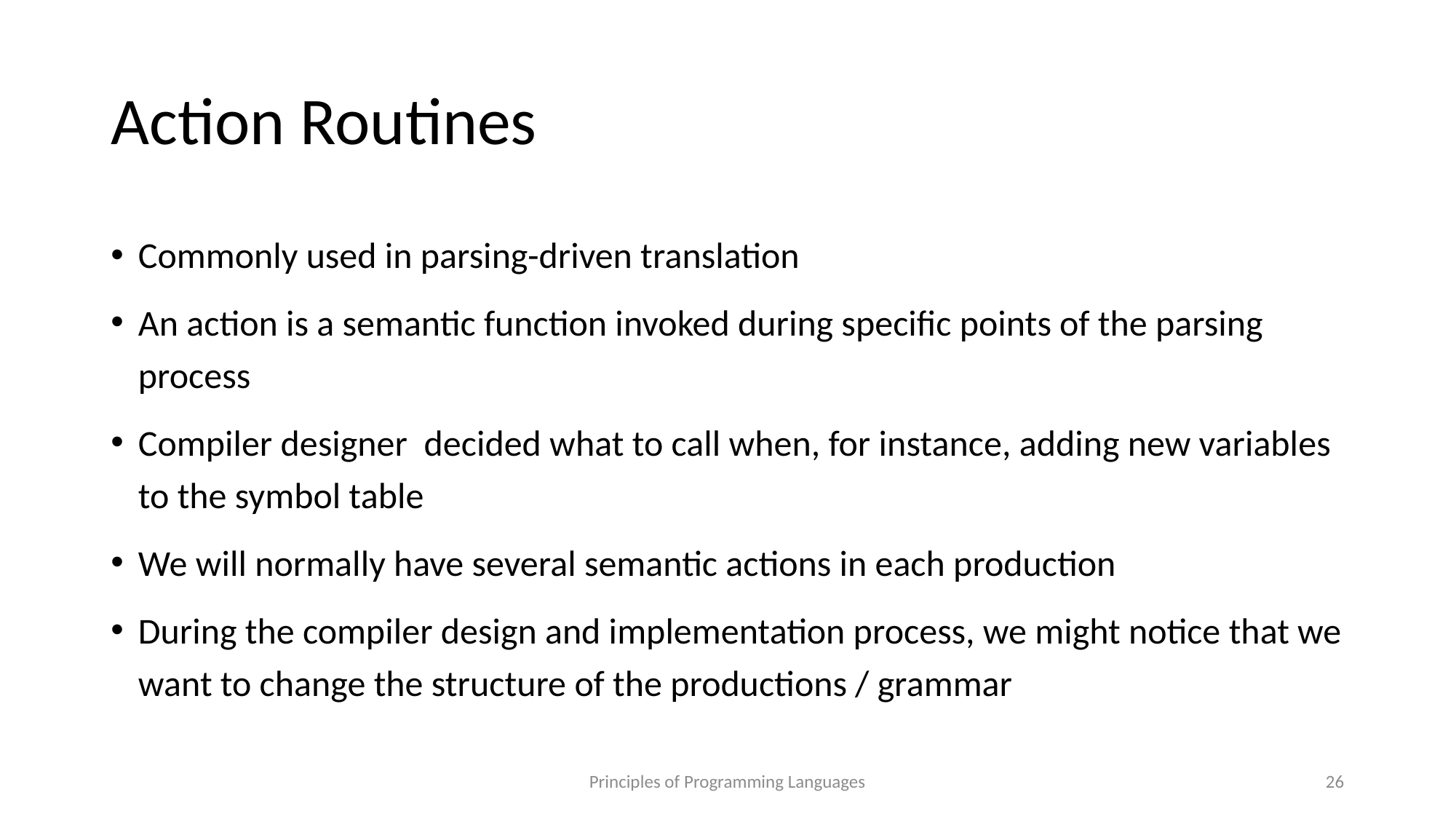

# Action Routines
Commonly used in parsing-driven translation
An action is a semantic function invoked during specific points of the parsing process
Compiler designer  decided what to call when, for instance, adding new variables to the symbol table
We will normally have several semantic actions in each production
During the compiler design and implementation process, we might notice that we want to change the structure of the productions / grammar
Principles of Programming Languages
26